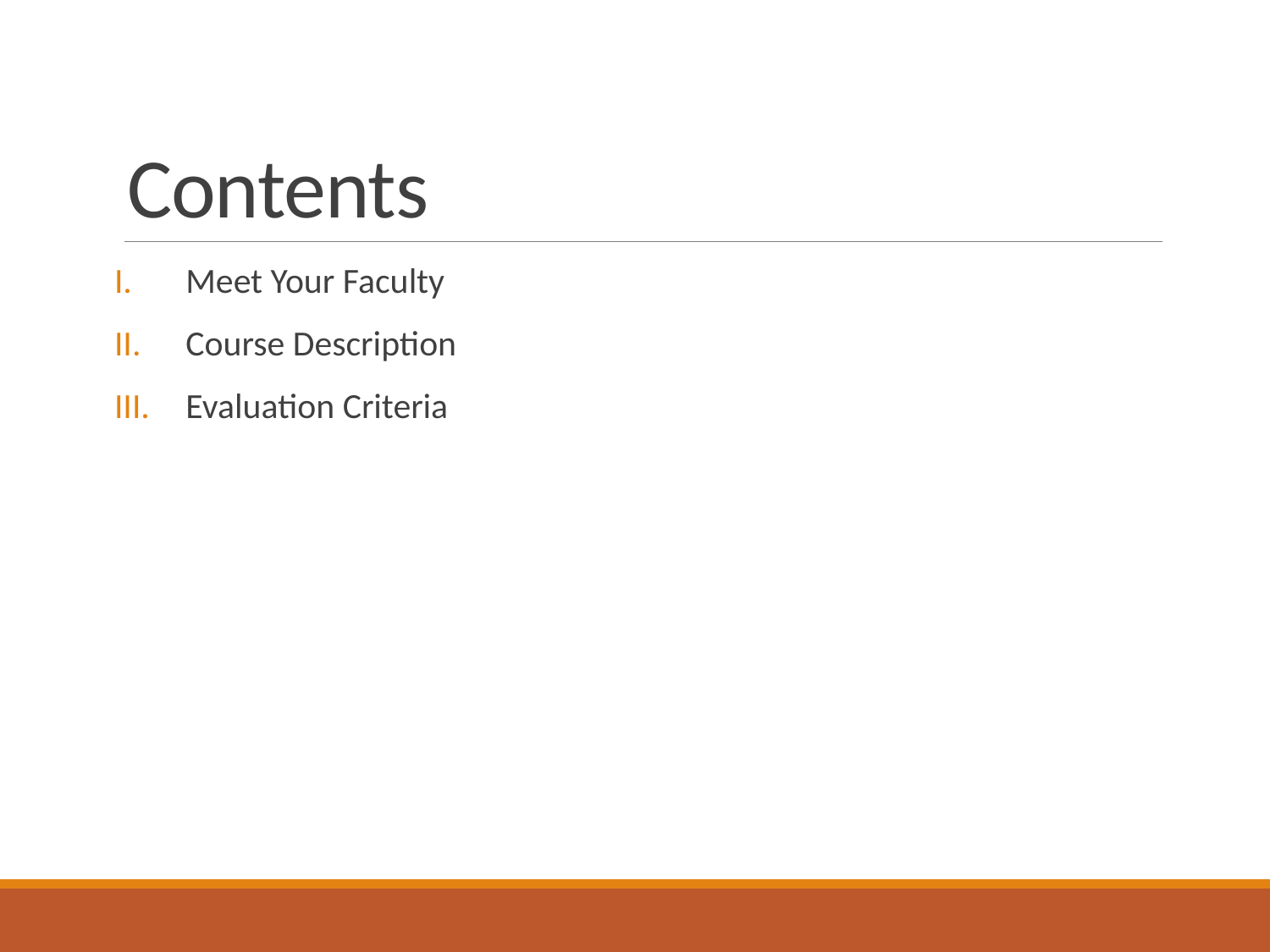

# Contents
Meet Your Faculty
Course Description
Evaluation Criteria